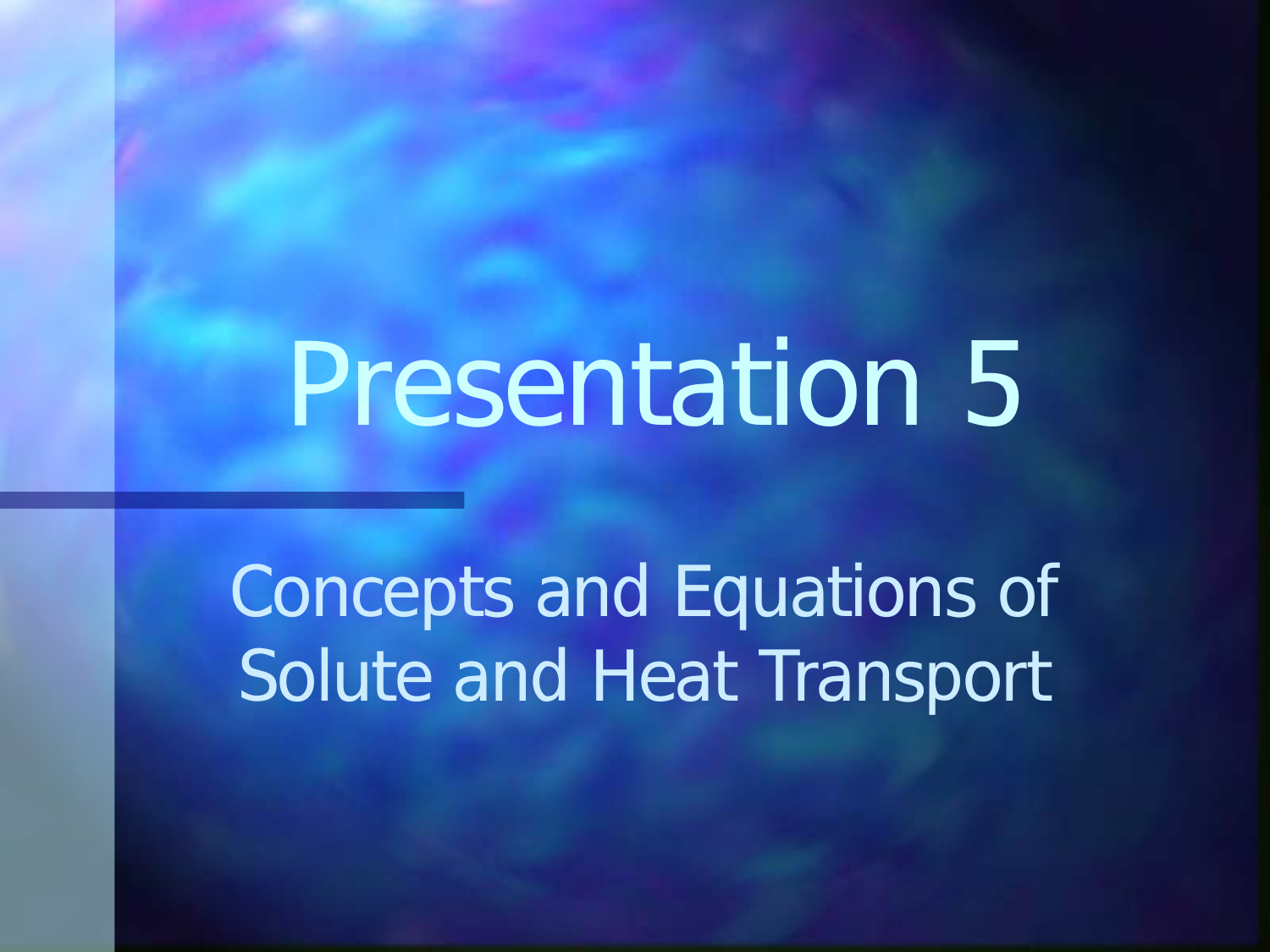

# Presentation 5
Concepts and Equations of Solute and Heat Transport